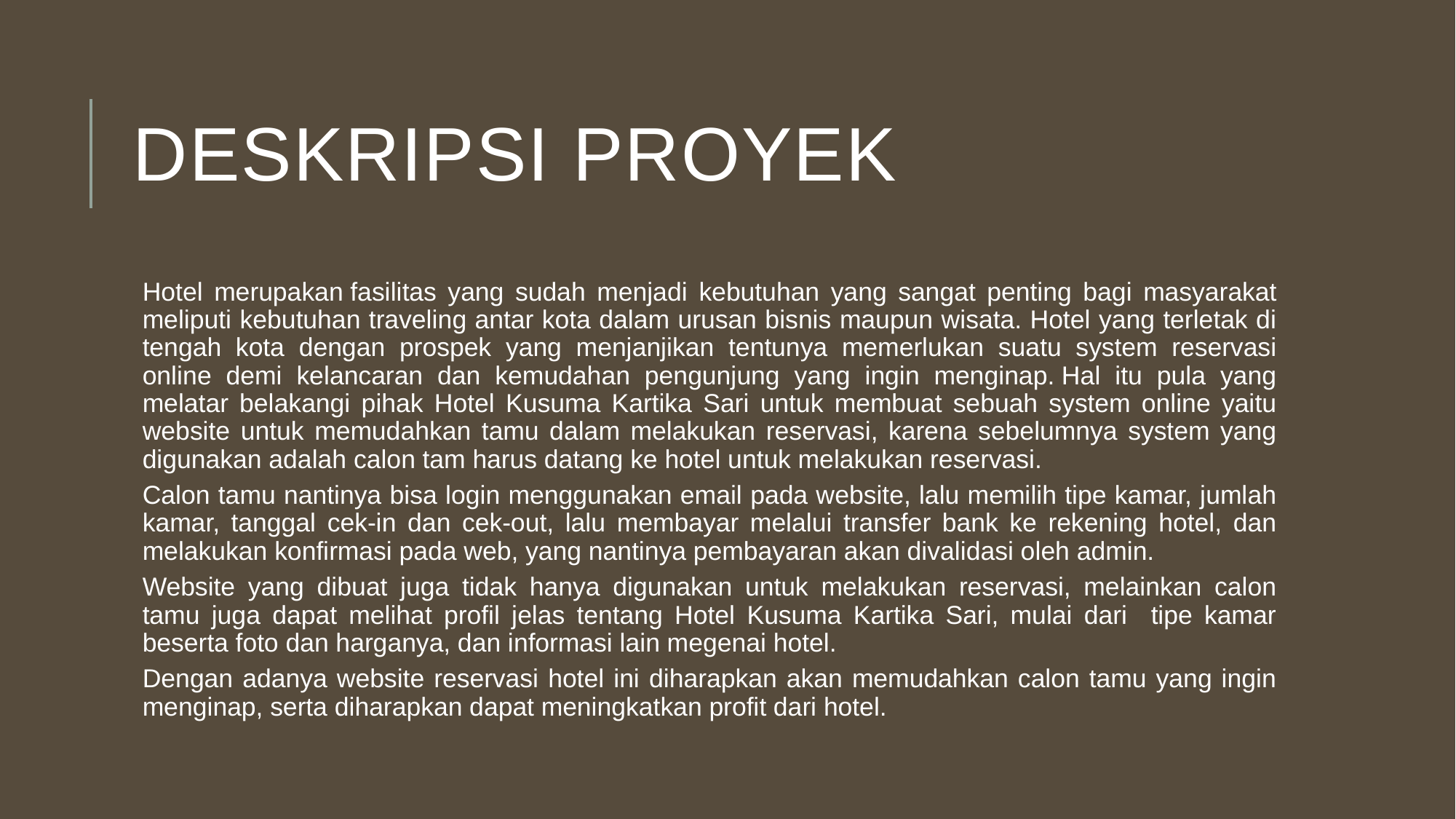

# DESKRIPSI PROYEK
	Hotel merupakan fasilitas yang sudah menjadi kebutuhan yang sangat penting bagi masyarakat meliputi kebutuhan traveling antar kota dalam urusan bisnis maupun wisata. Hotel yang terletak di tengah kota dengan prospek yang menjanjikan tentunya memerlukan suatu system reservasi online demi kelancaran dan kemudahan pengunjung yang ingin menginap. Hal itu pula yang melatar belakangi pihak Hotel Kusuma Kartika Sari untuk membuat sebuah system online yaitu website untuk memudahkan tamu dalam melakukan reservasi, karena sebelumnya system yang digunakan adalah calon tam harus datang ke hotel untuk melakukan reservasi.
	Calon tamu nantinya bisa login menggunakan email pada website, lalu memilih tipe kamar, jumlah kamar, tanggal cek-in dan cek-out, lalu membayar melalui transfer bank ke rekening hotel, dan melakukan konfirmasi pada web, yang nantinya pembayaran akan divalidasi oleh admin.
	Website yang dibuat juga tidak hanya digunakan untuk melakukan reservasi, melainkan calon tamu juga dapat melihat profil jelas tentang Hotel Kusuma Kartika Sari, mulai dari  tipe kamar beserta foto dan harganya, dan informasi lain megenai hotel.
	Dengan adanya website reservasi hotel ini diharapkan akan memudahkan calon tamu yang ingin menginap, serta diharapkan dapat meningkatkan profit dari hotel.